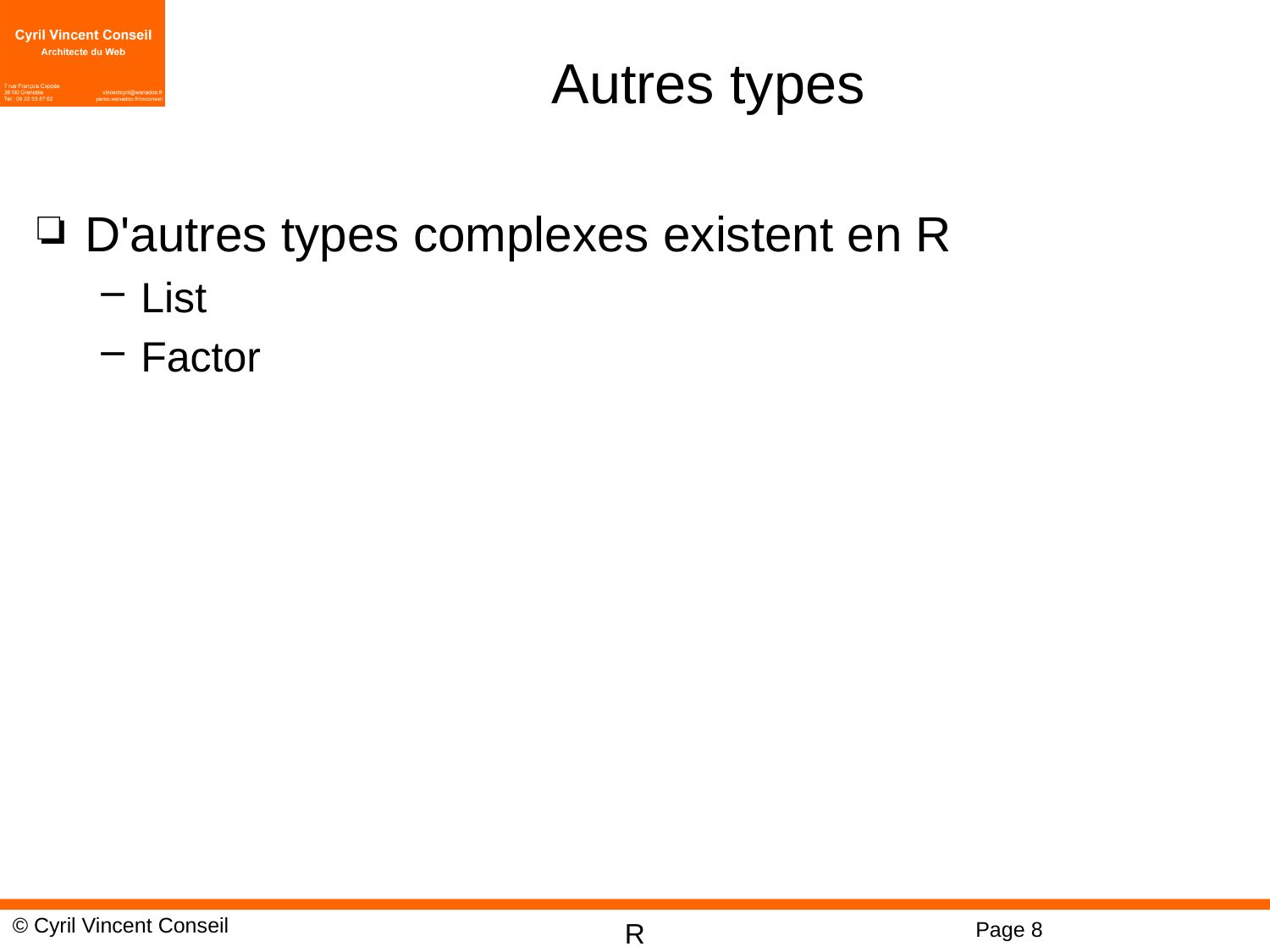

# Autres types
D'autres types complexes existent en R
List
Factor